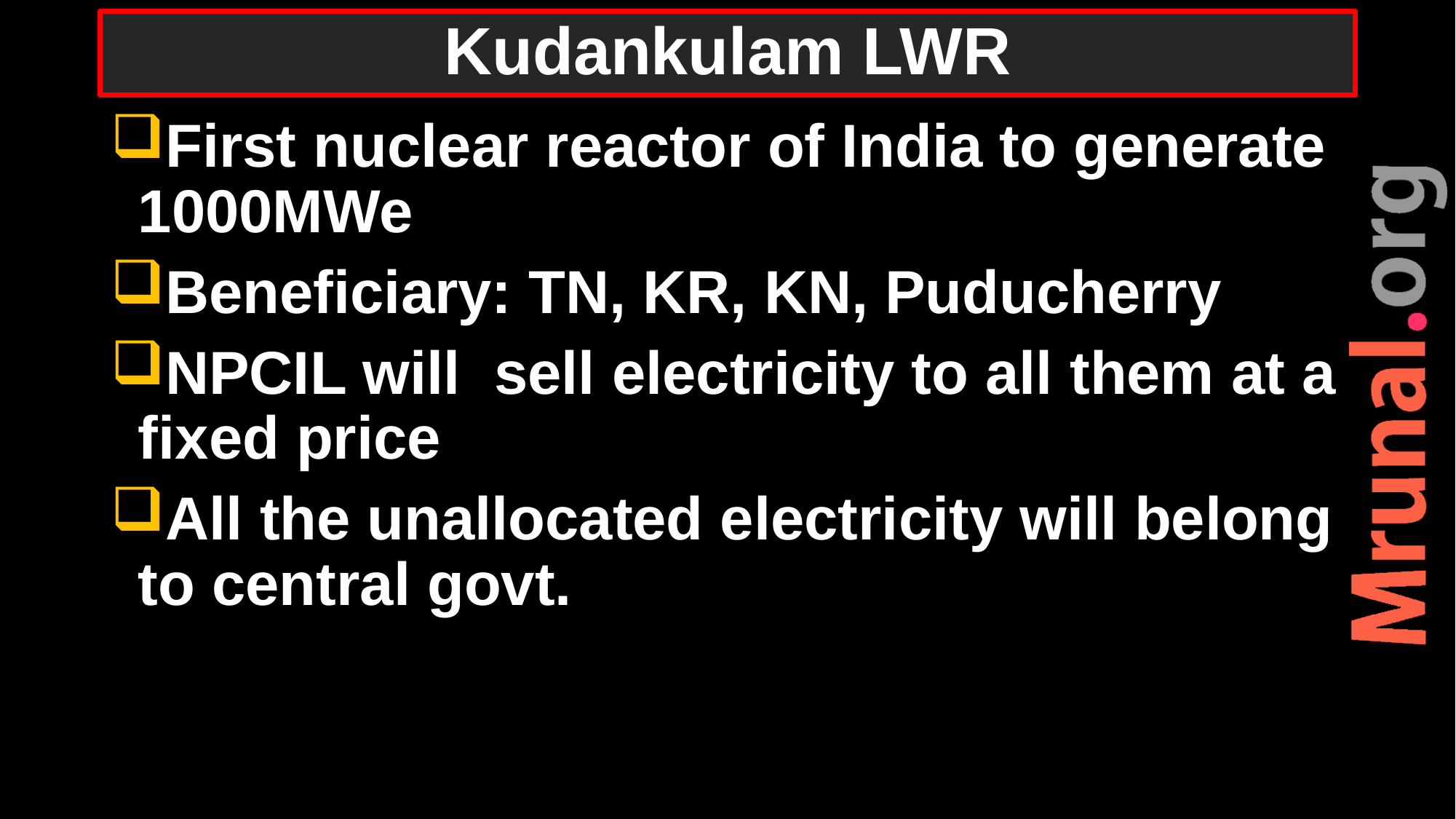

# Kudankulam LWR
First nuclear reactor of India to generate 1000MWe
Beneficiary: TN, KR, KN, Puducherry
NPCIL will  sell electricity to all them at a fixed price
All the unallocated electricity will belong to central govt.